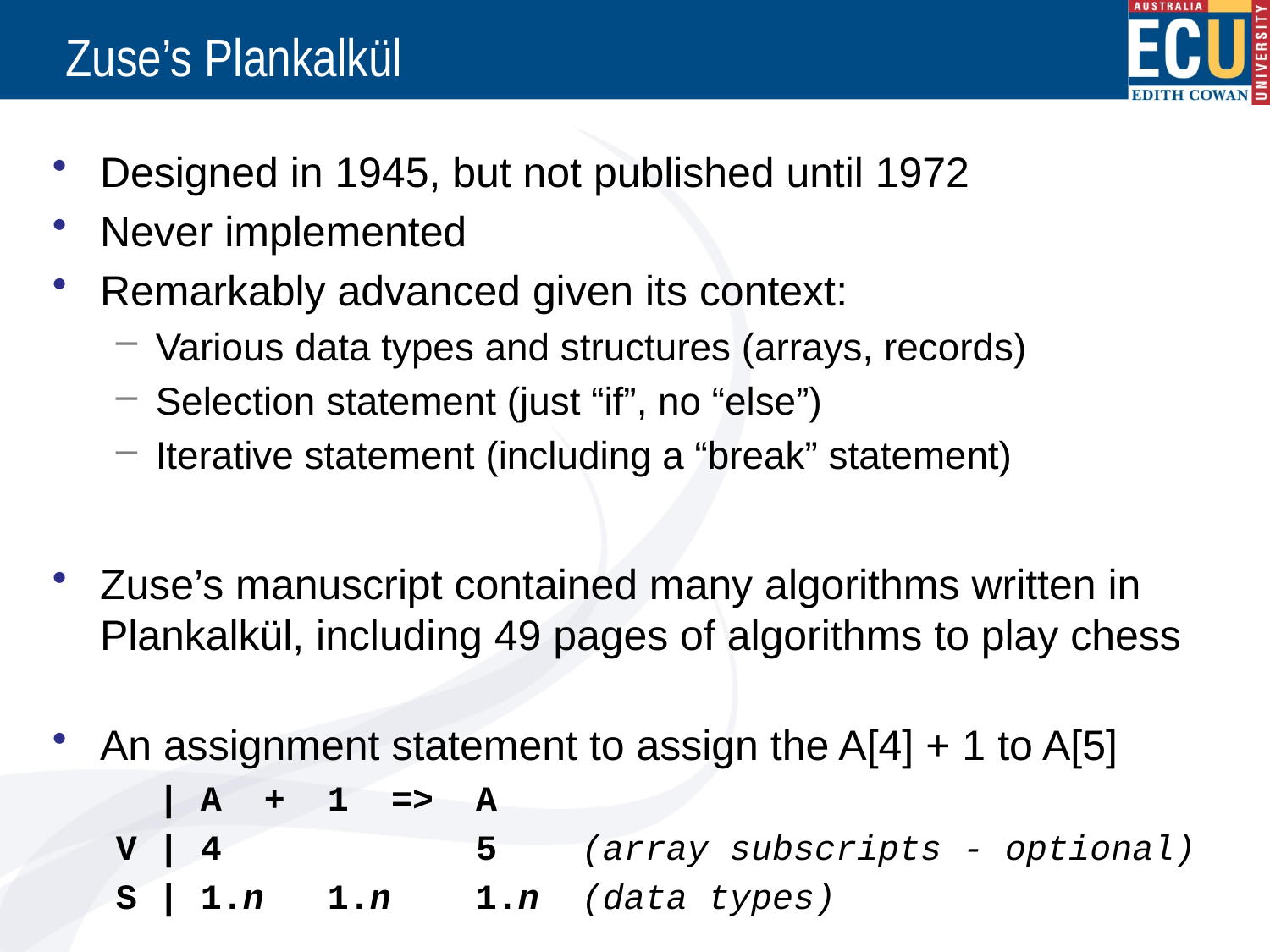

# Zuse’s Plankalkül
Designed in 1945, but not published until 1972
Never implemented
Remarkably advanced given its context:
Various data types and structures (arrays, records)
Selection statement (just “if”, no “else”)
Iterative statement (including a “break” statement)

Zuse’s manuscript contained many algorithms written in Plankalkül, including 49 pages of algorithms to play chess
An assignment statement to assign the A[4] + 1 to A[5]
  | A  +  1  =>  A
V | 4            5    (array subscripts - optional)
S | 1.n   1.n    1.n  (data types)